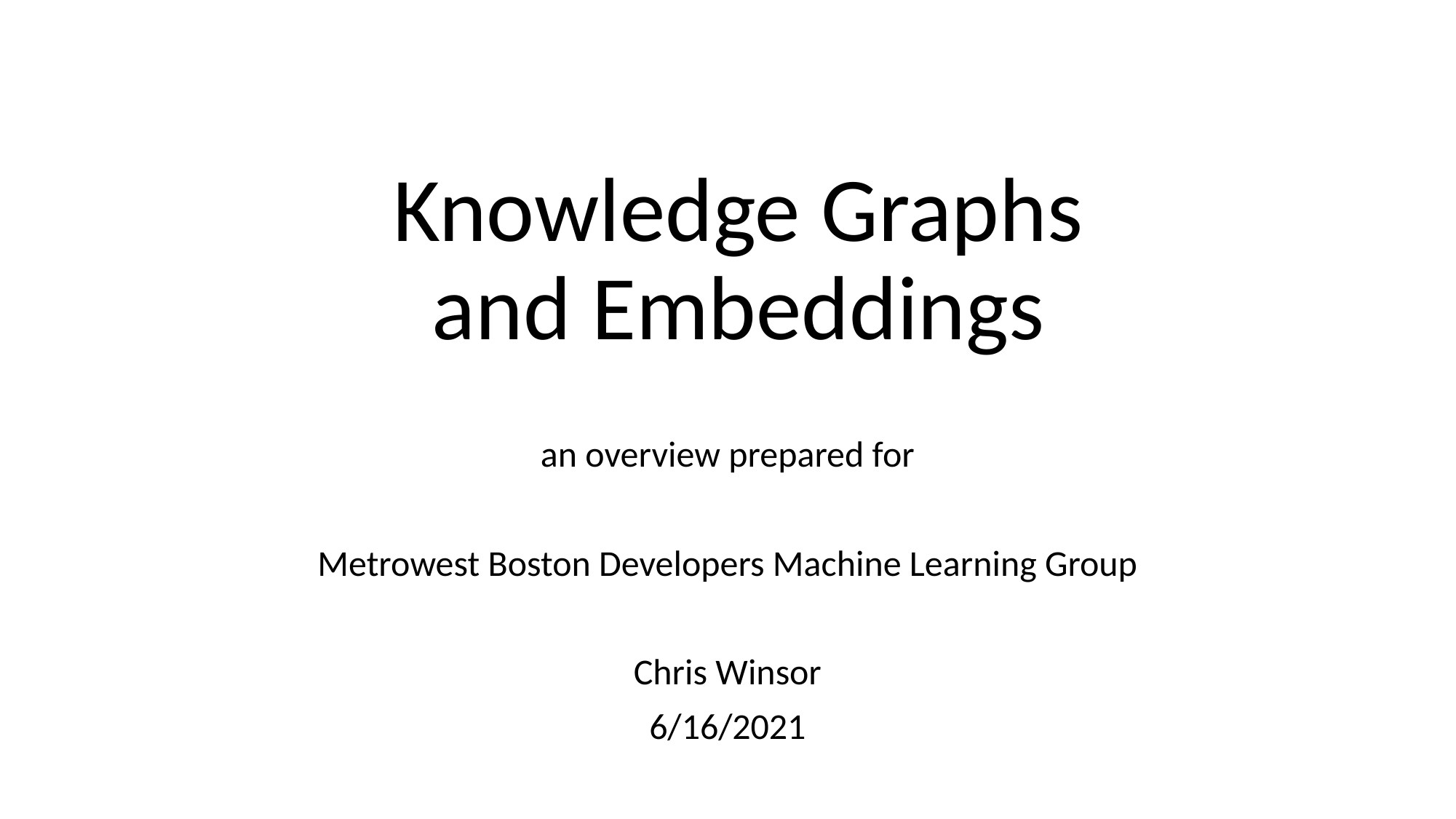

# Knowledge Graphs and Embeddings
an overview prepared for

Metrowest Boston Developers Machine Learning Group

Chris Winsor
6/16/2021